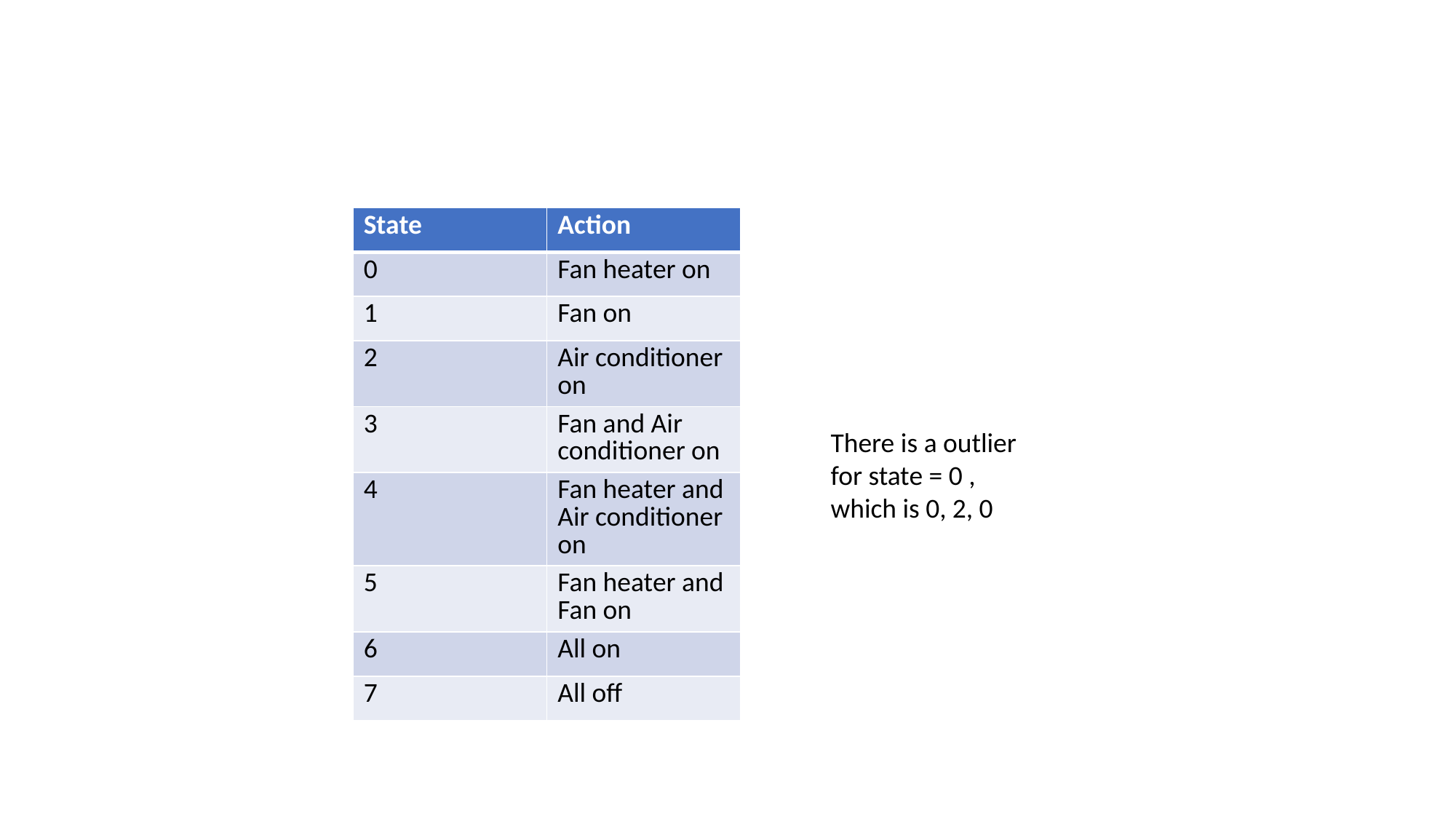

#
| State | Action |
| --- | --- |
| 0 | Fan heater on |
| 1 | Fan on |
| 2 | Air conditioner on |
| 3 | Fan and Air conditioner on |
| 4 | Fan heater and Air conditioner on |
| 5 | Fan heater and Fan on |
| 6 | All on |
| 7 | All off |
There is a outlier for state = 0 , which is 0, 2, 0